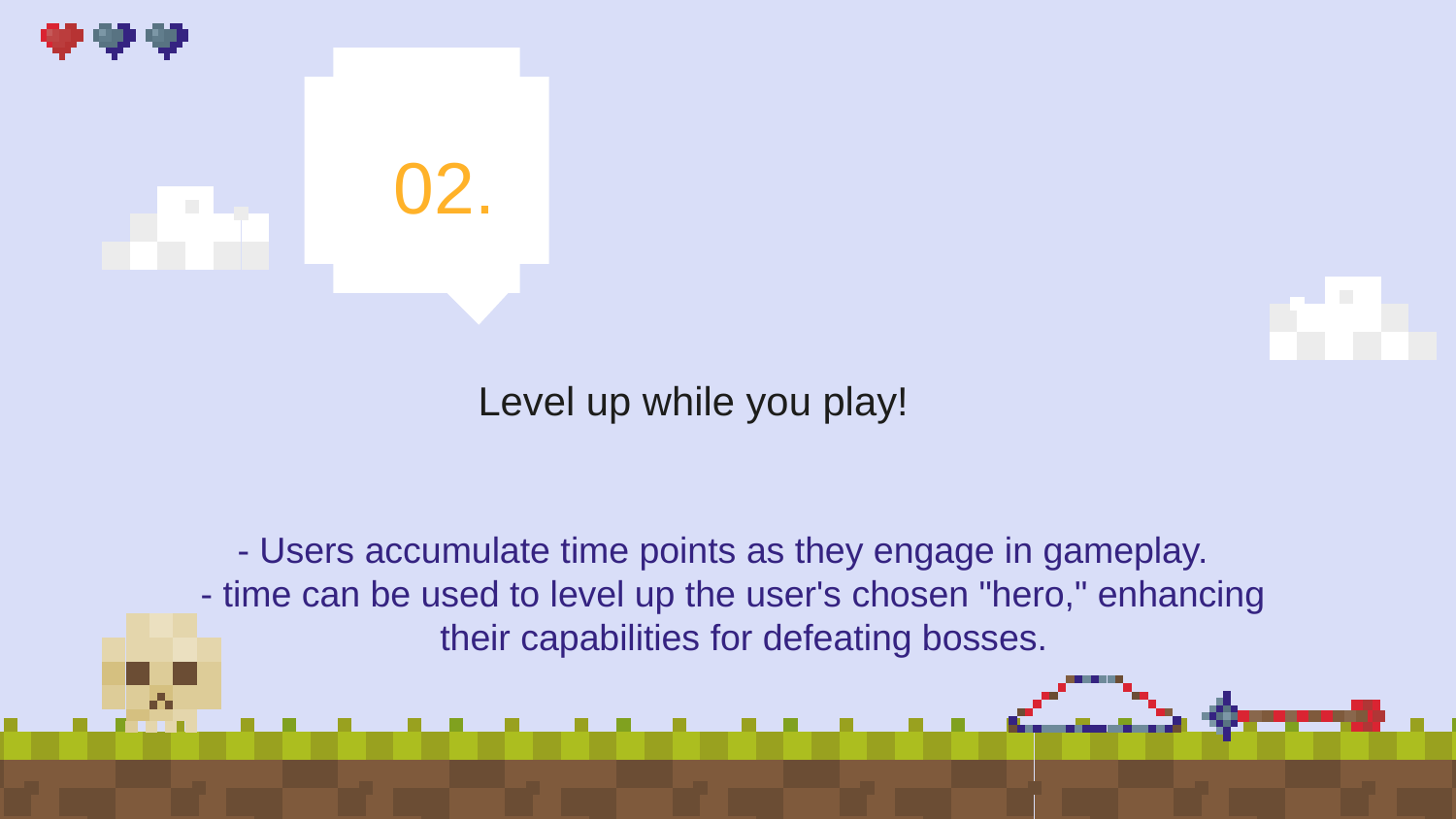

02.
# Level up while you play!
 - Users accumulate time points as they engage in gameplay.
   - time can be used to level up the user's chosen "hero," enhancing their capabilities for defeating bosses.